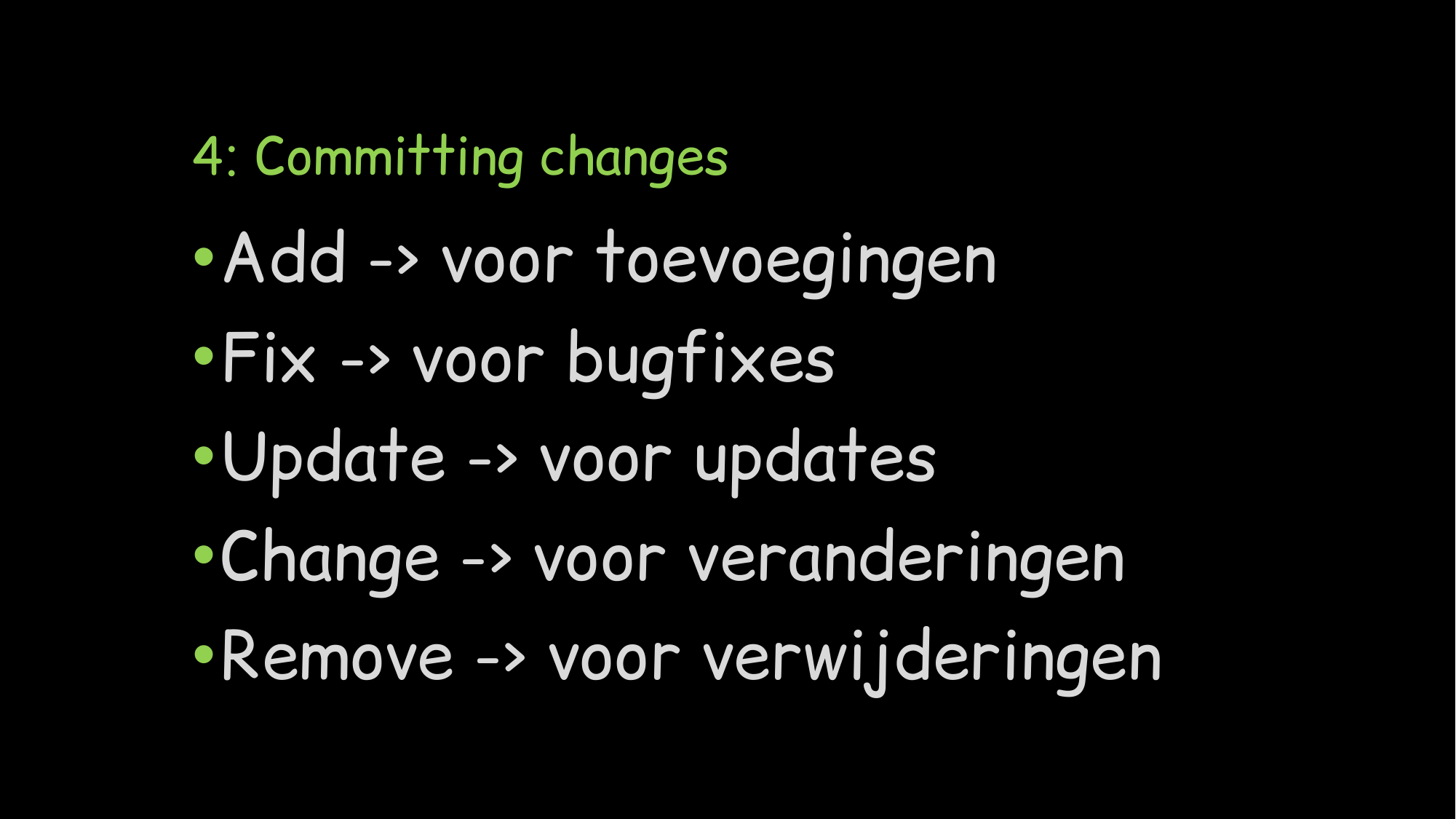

# 4: Committing changes
Add -> voor toevoegingen
Fix -> voor bugfixes
Update -> voor updates
Change -> voor veranderingen
Remove -> voor verwijderingen